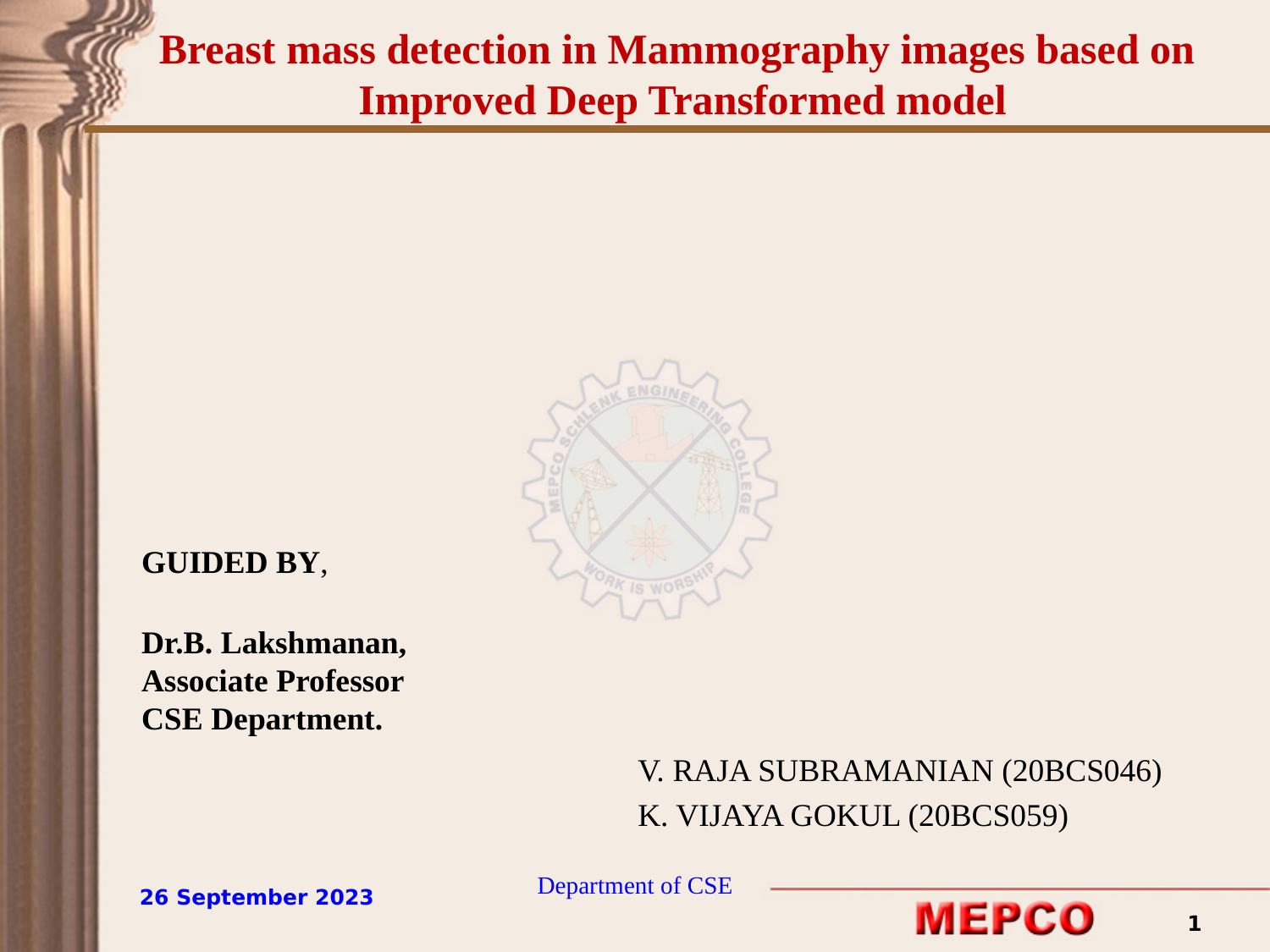

# Breast mass detection in Mammography images based on Improved Deep Transformed model
GUIDED BY,

Dr.B. Lakshmanan,
Associate Professor
CSE Department.
V. RAJA SUBRAMANIAN (20BCS046)
K. VIJAYA GOKUL (20BCS059)
Department of CSE